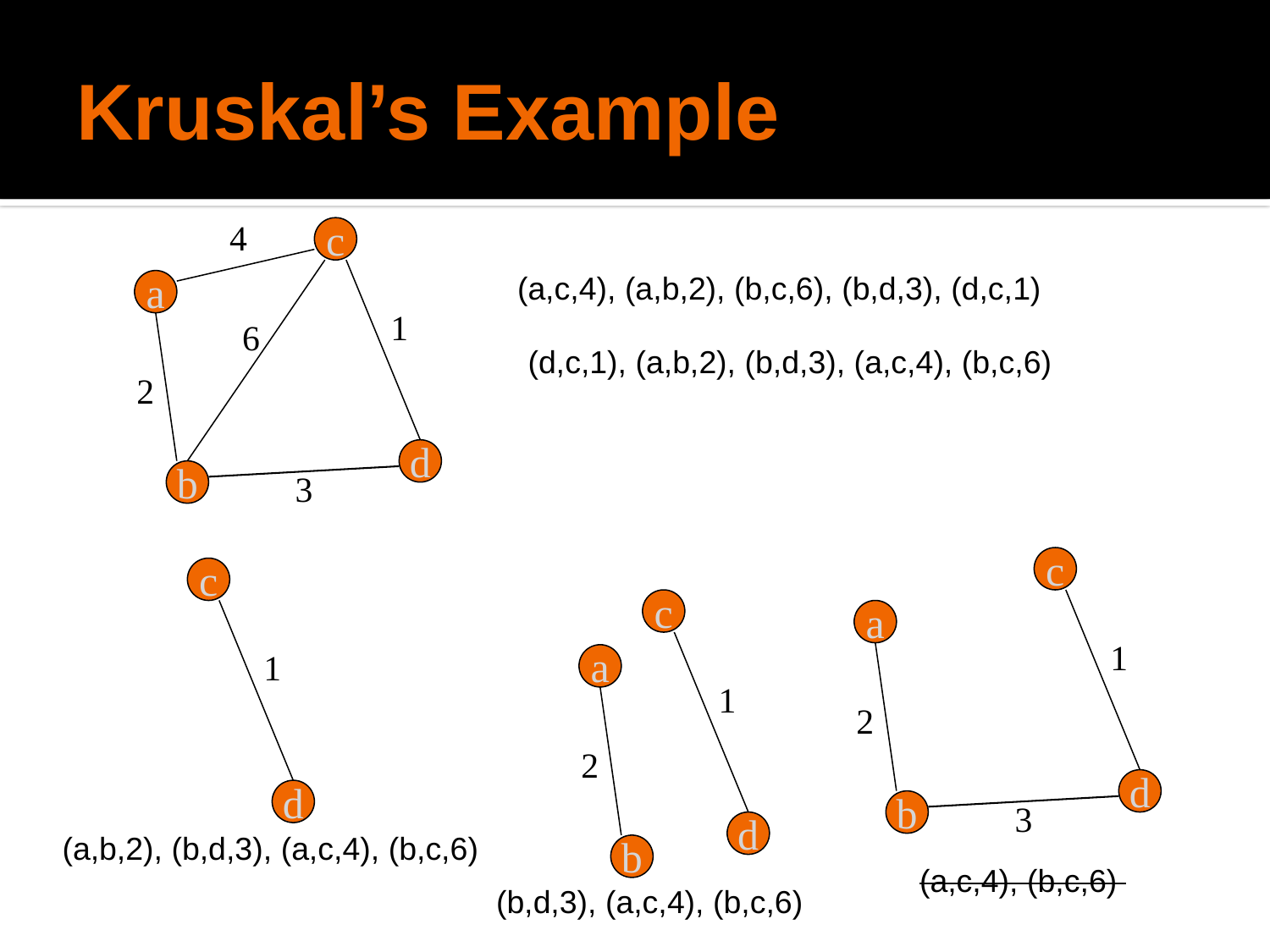

# Kruskal’s Example
4
c

a
1
6

2

d
b

3
(a,c,4), (a,b,2), (b,c,6), (b,d,3), (d,c,1)
(d,c,1), (a,b,2), (b,d,3), (a,c,4), (b,c,6)
c

a
1

2

d
b

3
(a,c,4), (b,c,6)
c

1
d
(a,b,2), (b,d,3), (a,c,4), (b,c,6)
c

a
1

2

d
b
(b,d,3), (a,c,4), (b,c,6)